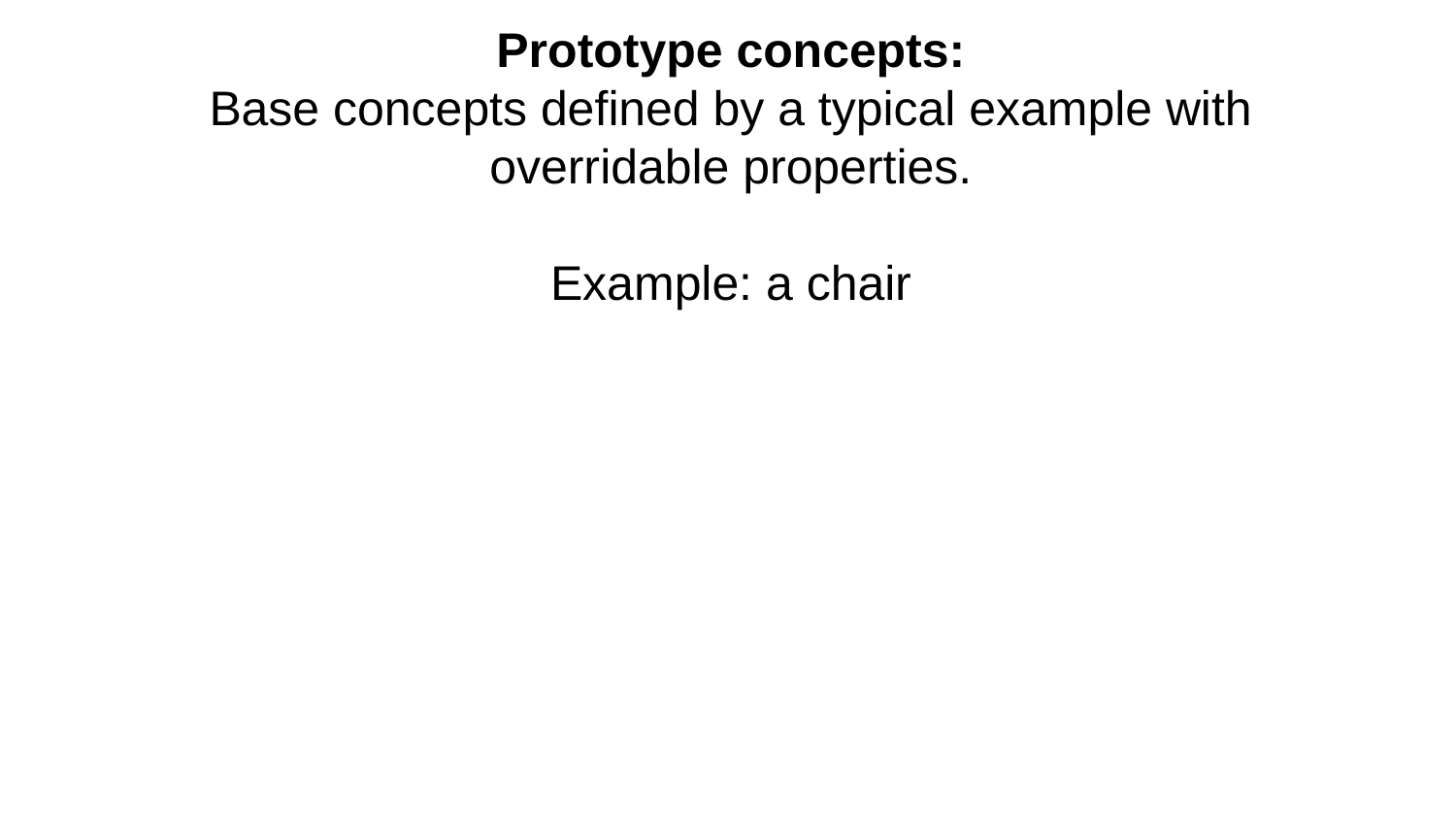

Prototype concepts:
Base concepts defined by a typical example with overridable properties.

Example: a chair